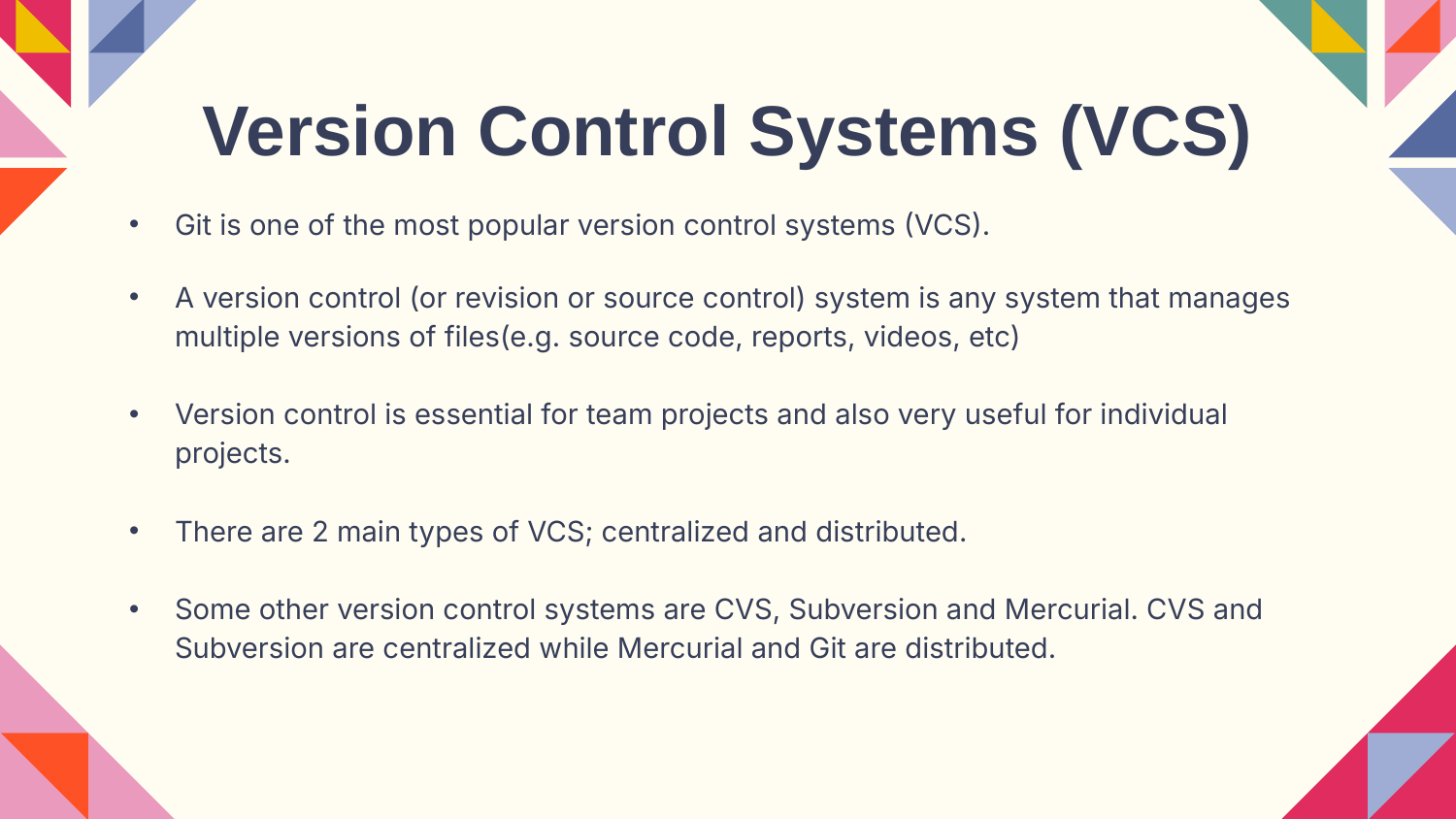

# Version Control Systems (VCS)
Git is one of the most popular version control systems (VCS).
A version control (or revision or source control) system is any system that manages multiple versions of files(e.g. source code, reports, videos, etc)

Version control is essential for team projects and also very useful for individual projects.
There are 2 main types of VCS; centralized and distributed.

Some other version control systems are CVS, Subversion and Mercurial. CVS and Subversion are centralized while Mercurial and Git are distributed.